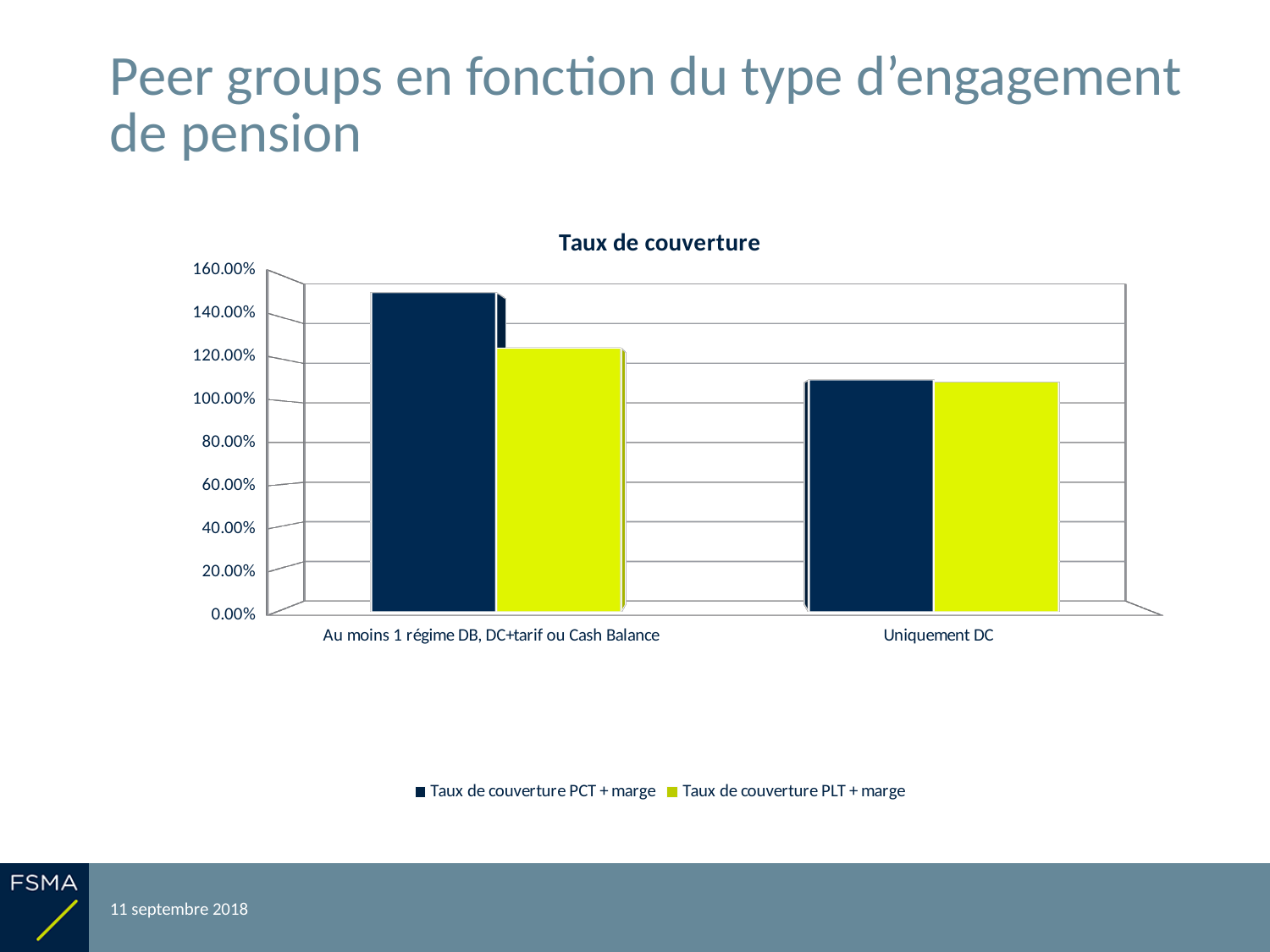

# Peer groups en fonction du type d’engagement de pension

[unsupported chart]

11 septembre 2018
Reporting relatif à l'exercice 2017
35